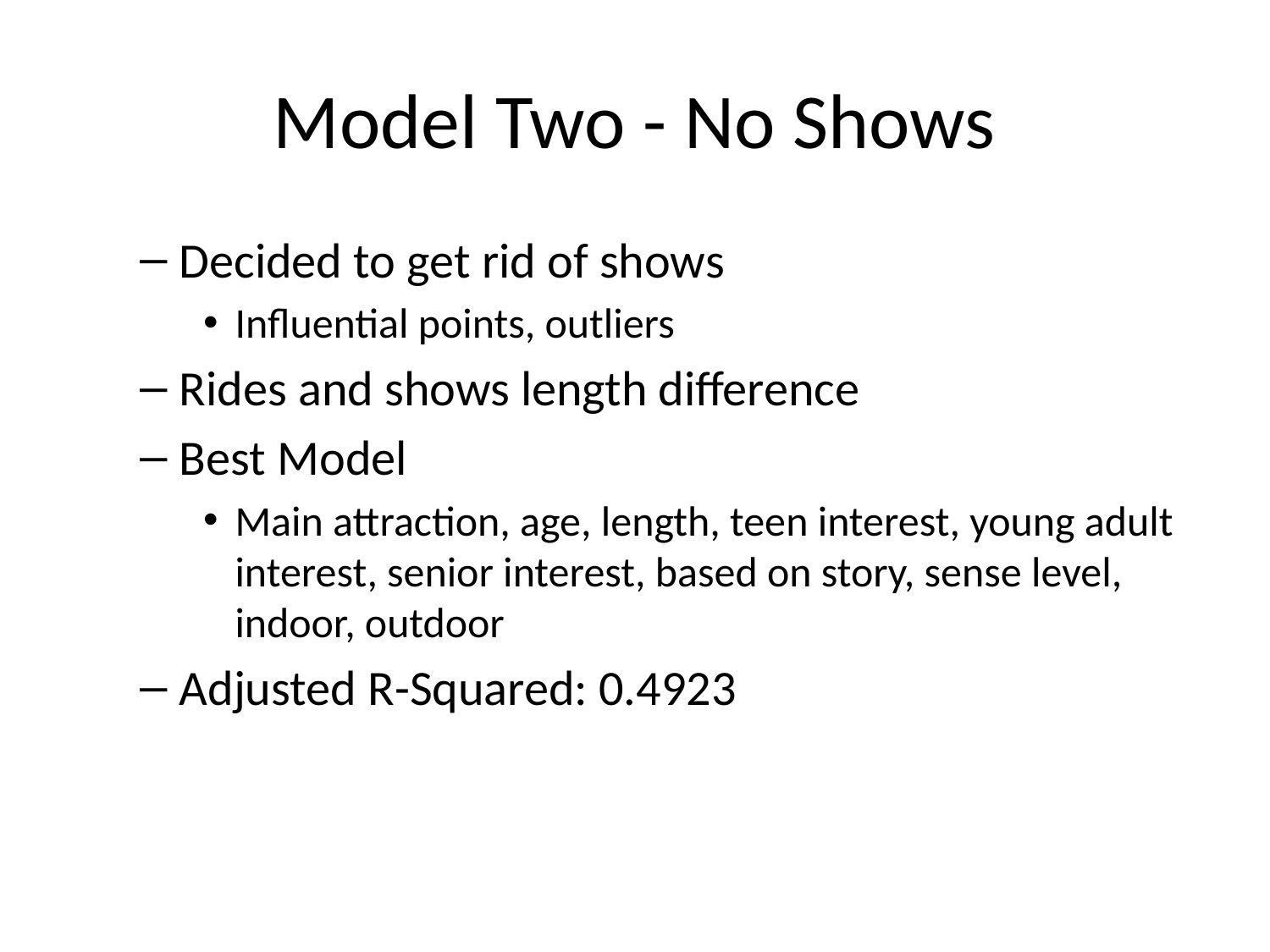

# Model Two - No Shows
Decided to get rid of shows
Influential points, outliers
Rides and shows length difference
Best Model
Main attraction, age, length, teen interest, young adult interest, senior interest, based on story, sense level, indoor, outdoor
Adjusted R-Squared: 0.4923